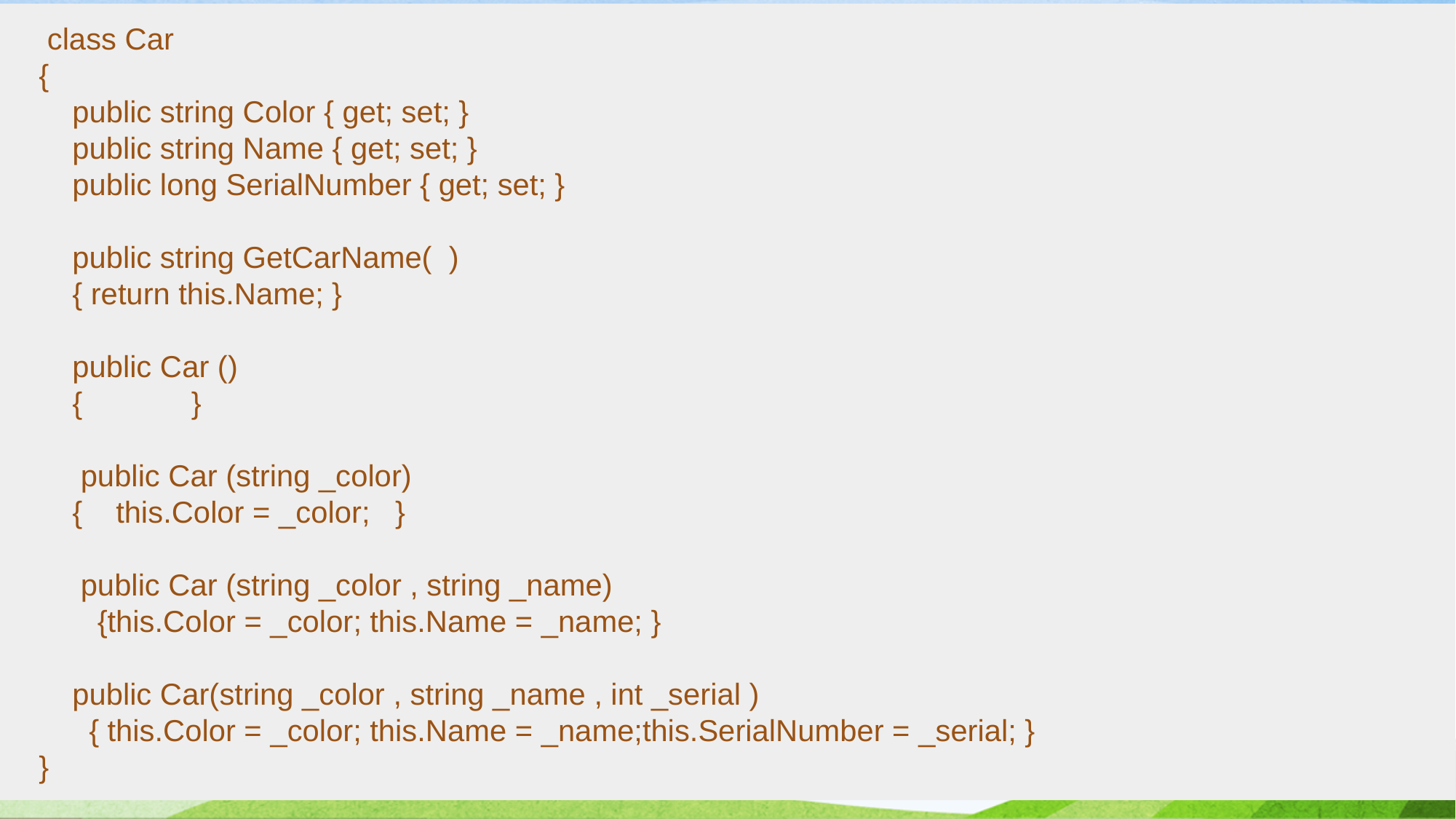

class Car
    {
        public string Color { get; set; }
        public string Name { get; set; }
        public long SerialNumber { get; set; }

        public string GetCarName(  )
        { return this.Name; }

        public Car ()
        {             }

         public Car (string _color)
        {    this.Color = _color;   }

         public Car (string _color , string _name)
           {this.Color = _color; this.Name = _name; }

        public Car(string _color , string _name , int _serial )
          { this.Color = _color; this.Name = _name;this.SerialNumber = _serial; }
    }